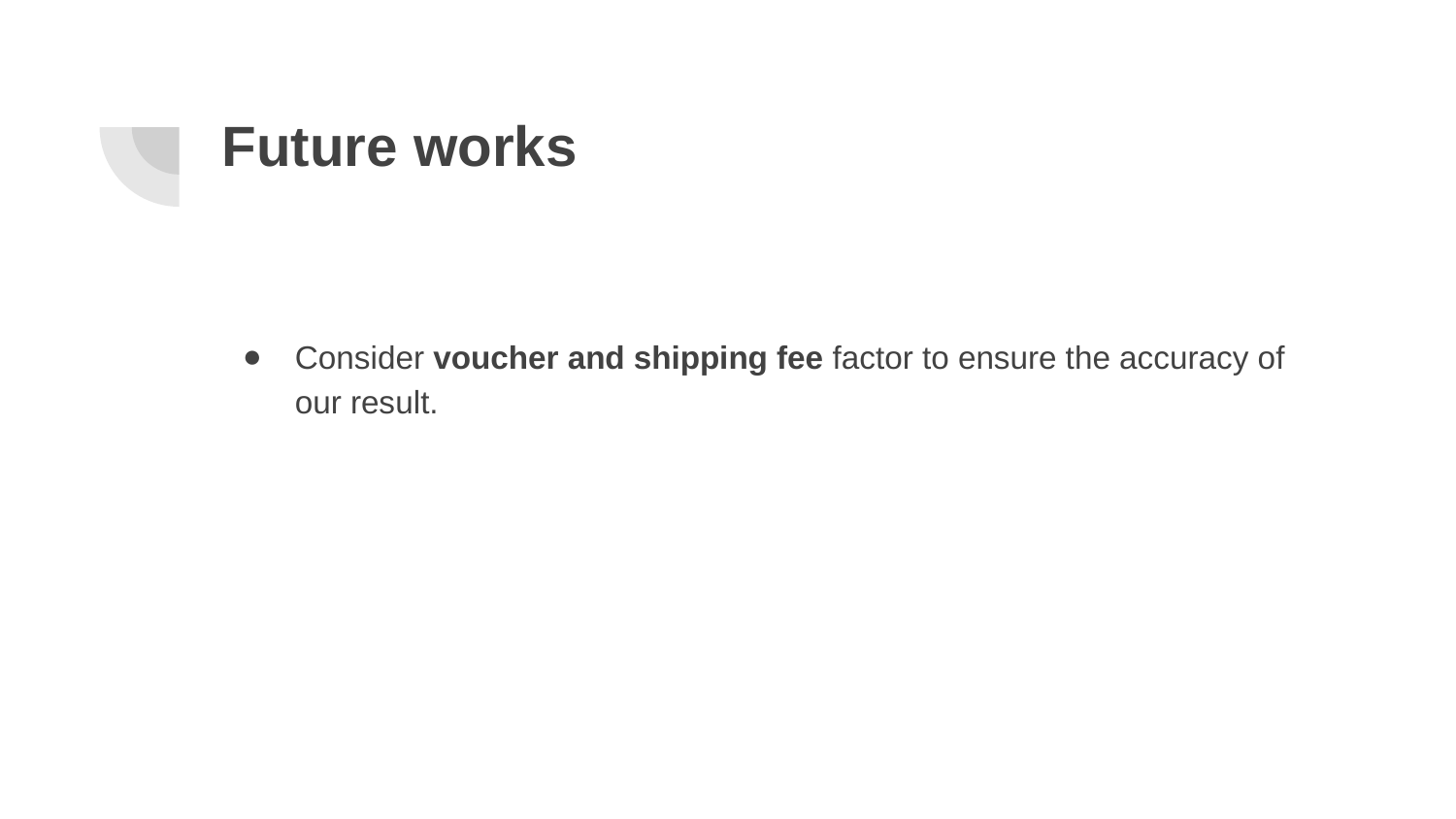

# Future works
Consider voucher and shipping fee factor to ensure the accuracy of our result.